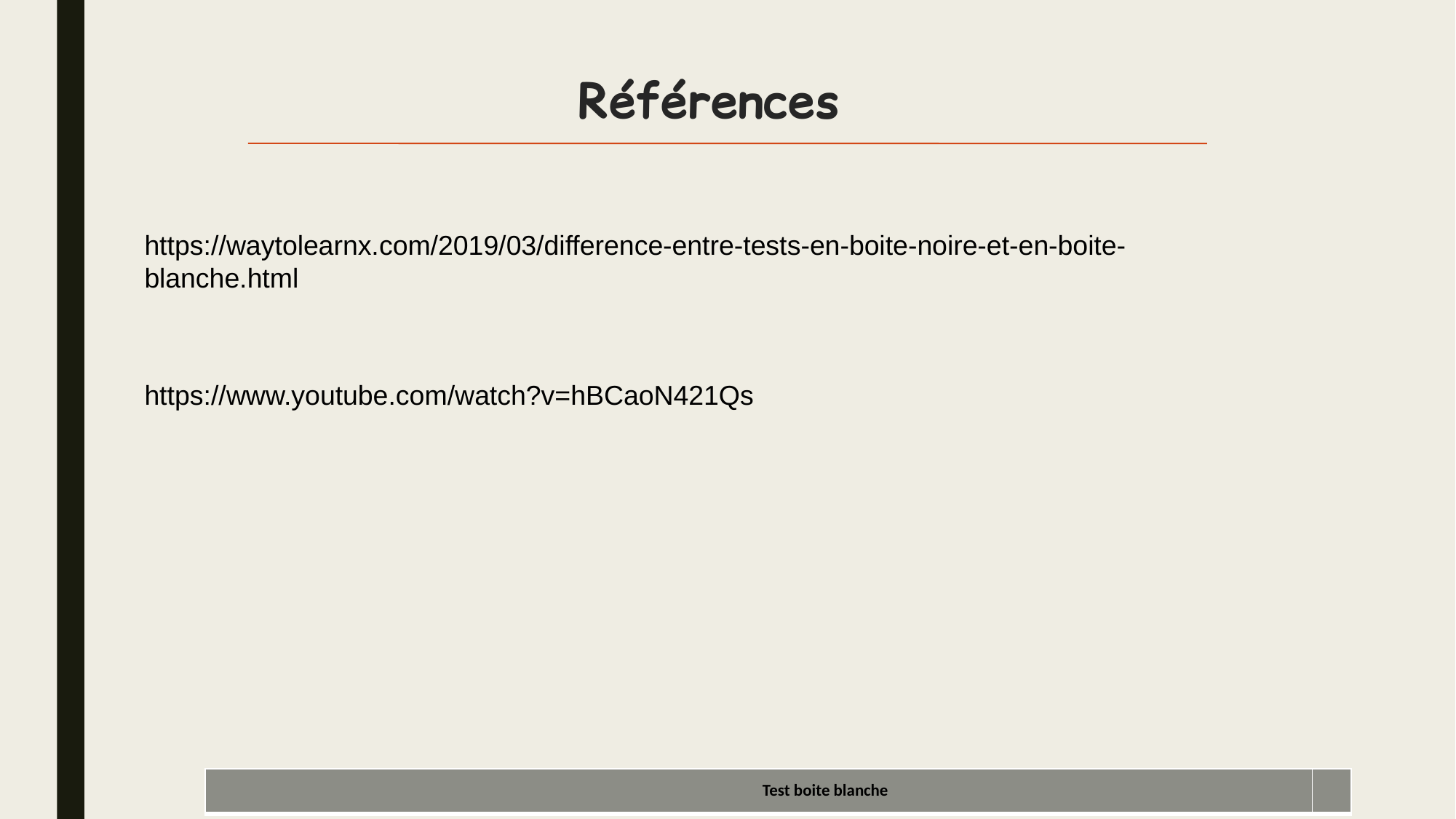

Références

https://waytolearnx.com/2019/03/difference-entre-tests-en-boite-noire-et-en-boite-blanche.html
https://www.youtube.com/watch?v=hBCaoN421Qs
| Test boite blanche |  |
| --- | --- |
34